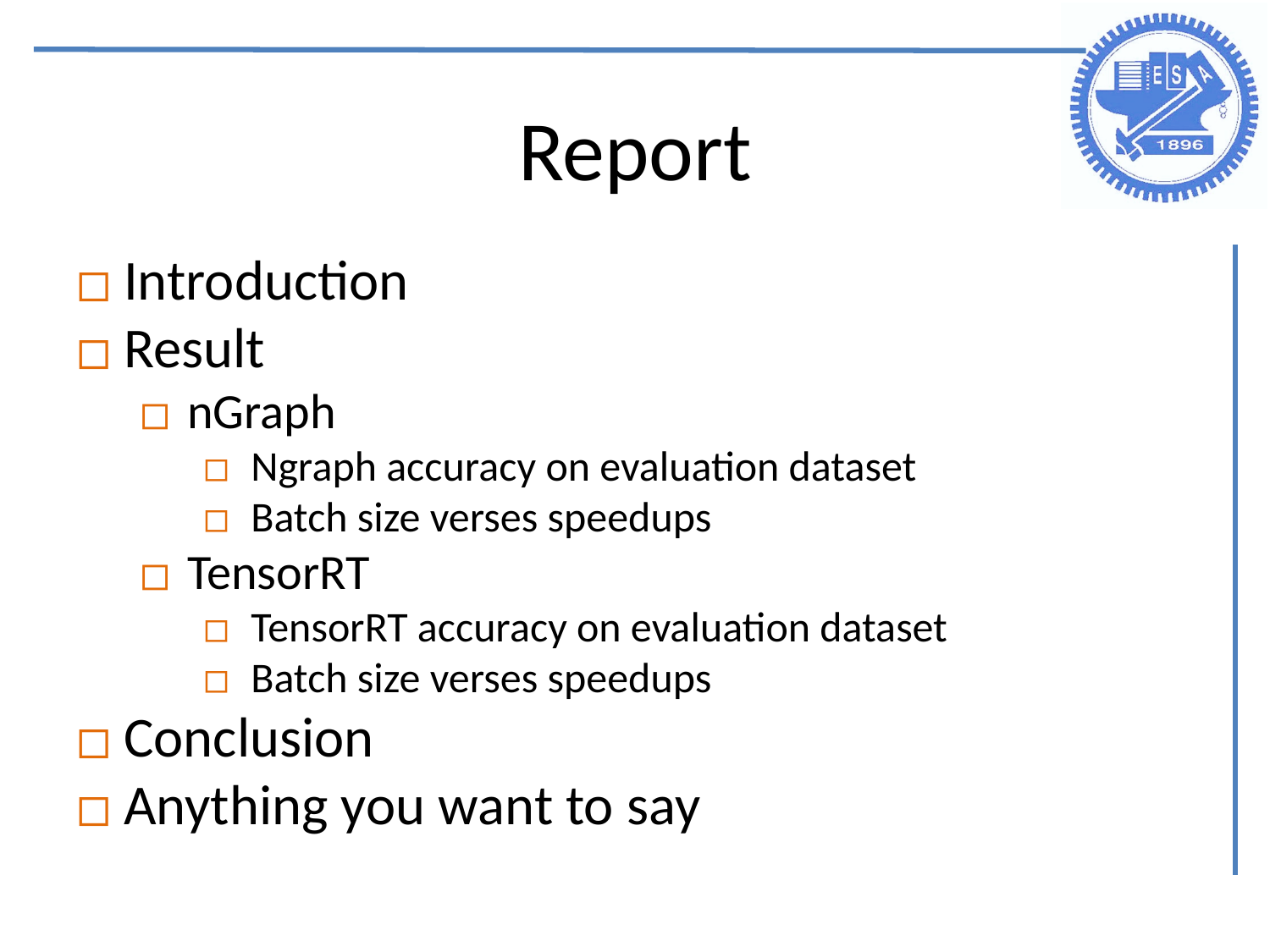

# Report
Introduction
Result
nGraph
Ngraph accuracy on evaluation dataset
Batch size verses speedups
TensorRT
TensorRT accuracy on evaluation dataset
Batch size verses speedups
Conclusion
Anything you want to say